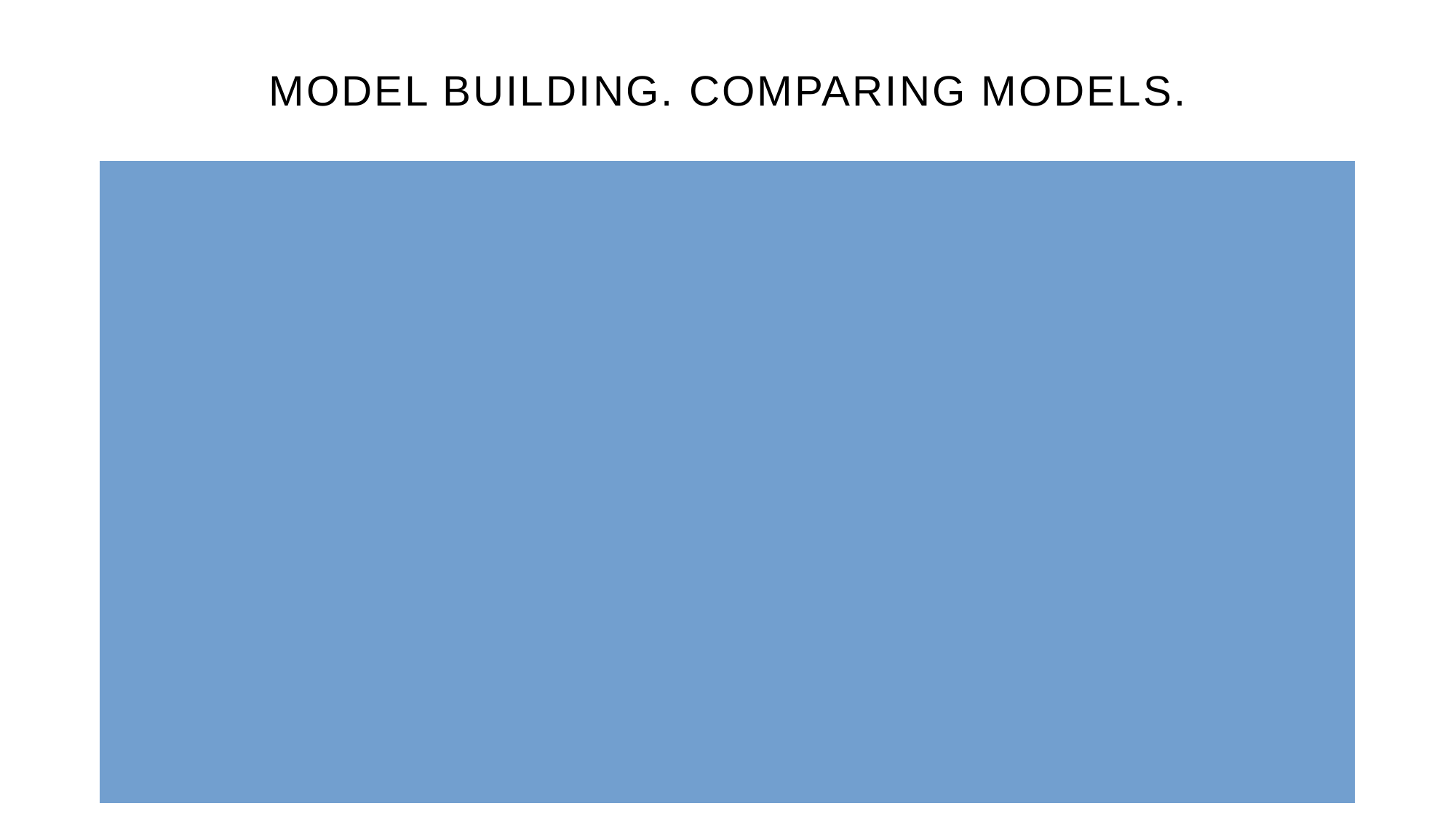

# Model Building. Comparing models.
Let’s compare results from different models.
LinearRegression:
R2: 0.7162957997910053
MAE: 0.18163543380845448
RMSE: 0.23364930229496392
RandomForestRegressor (n_estimators=200):
Mean Squared Error: 0.02613551622618083
Mean Absolute Error: 0.11483442745543279
R-squared: 0.8641787036853722

PRESENTATION TITLE
9